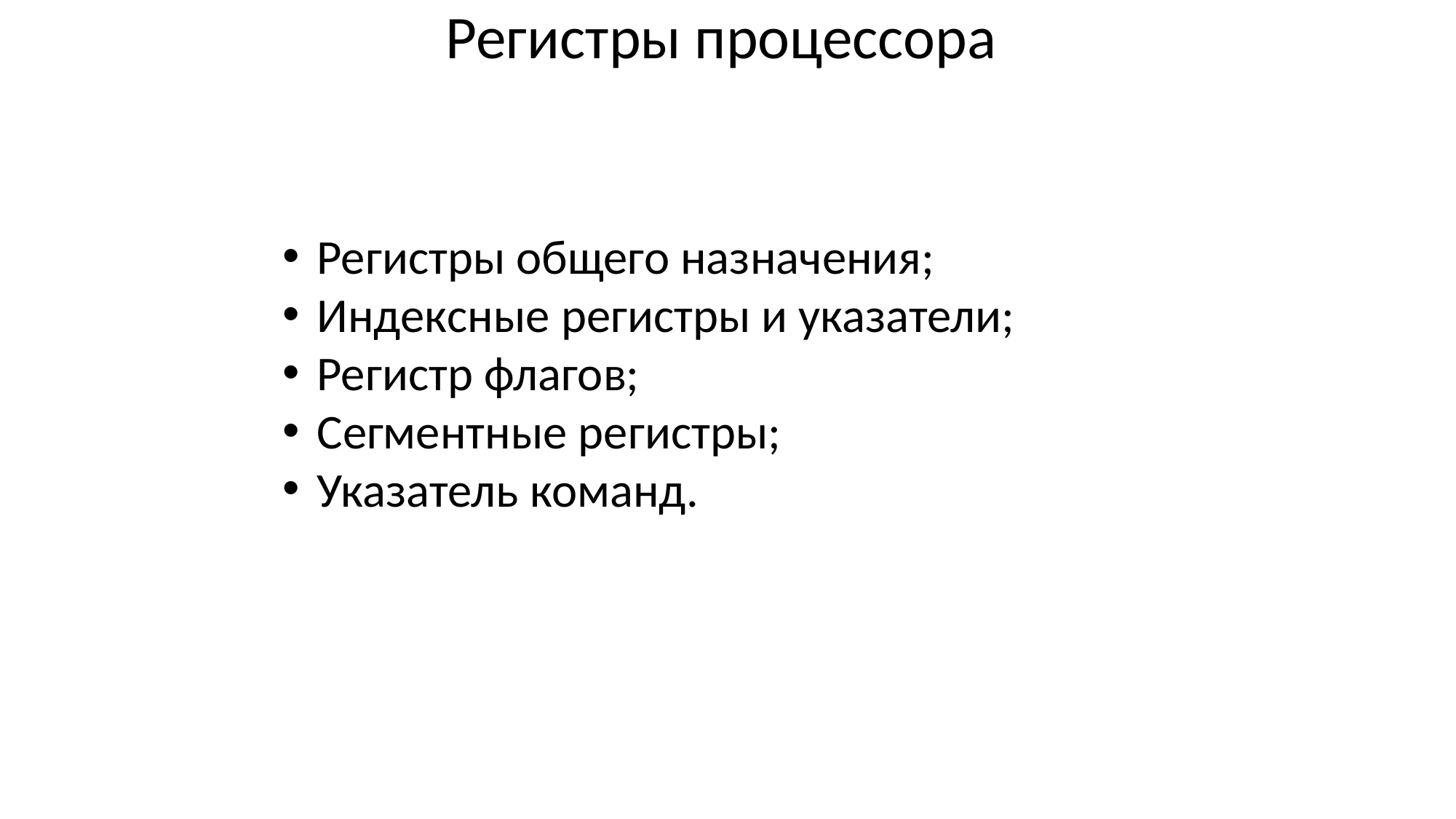

# Регистры процессора
Регистры общего назначения;
Индексные регистры и указатели;
Регистр флагов;
Сегментные регистры;
Указатель команд.